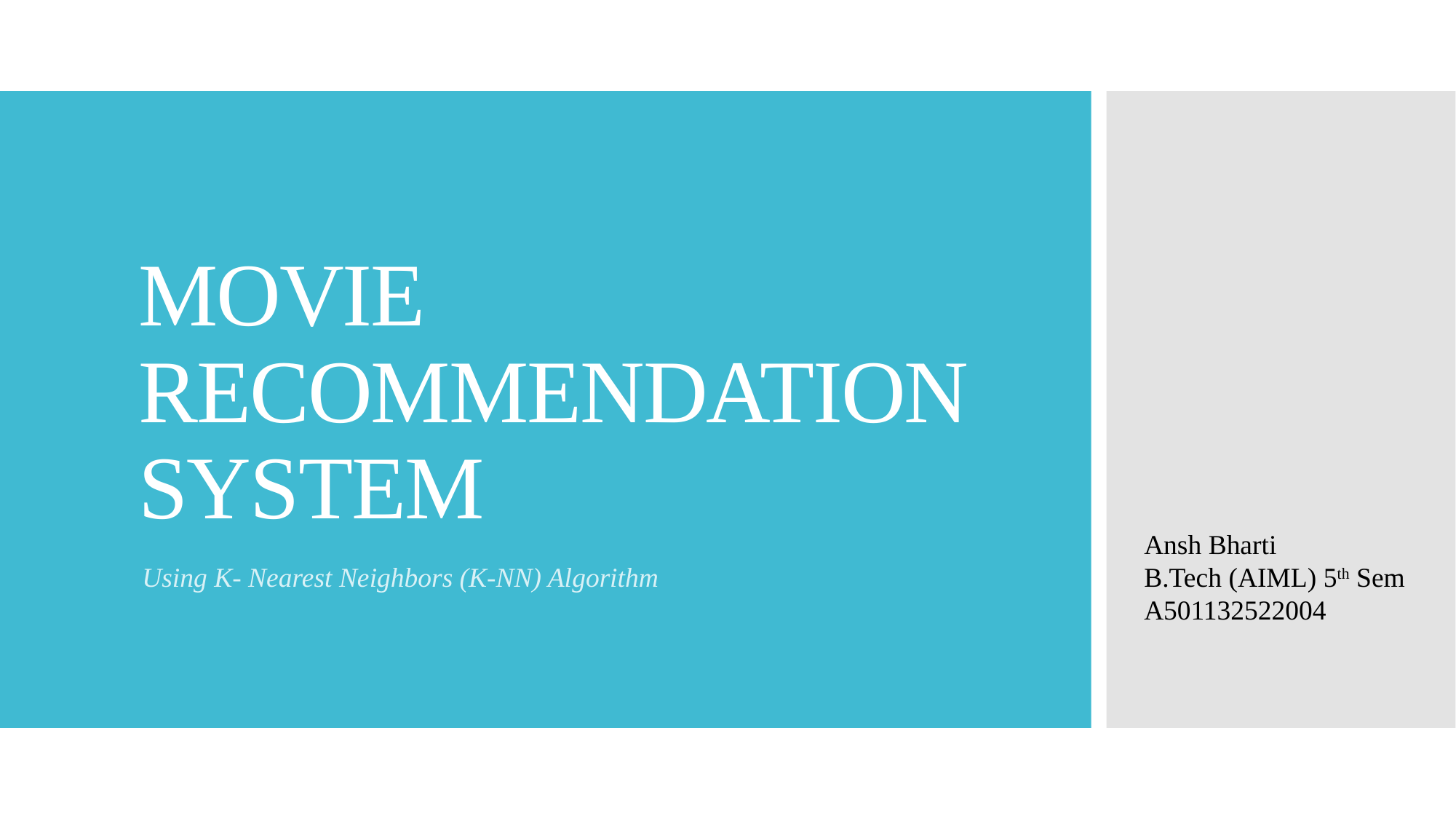

# MOVIE RECOMMENDATION SYSTEM
Ansh Bharti
B.Tech (AIML) 5th Sem
A501132522004

Using K- Nearest Neighbors (K-NN) Algorithm